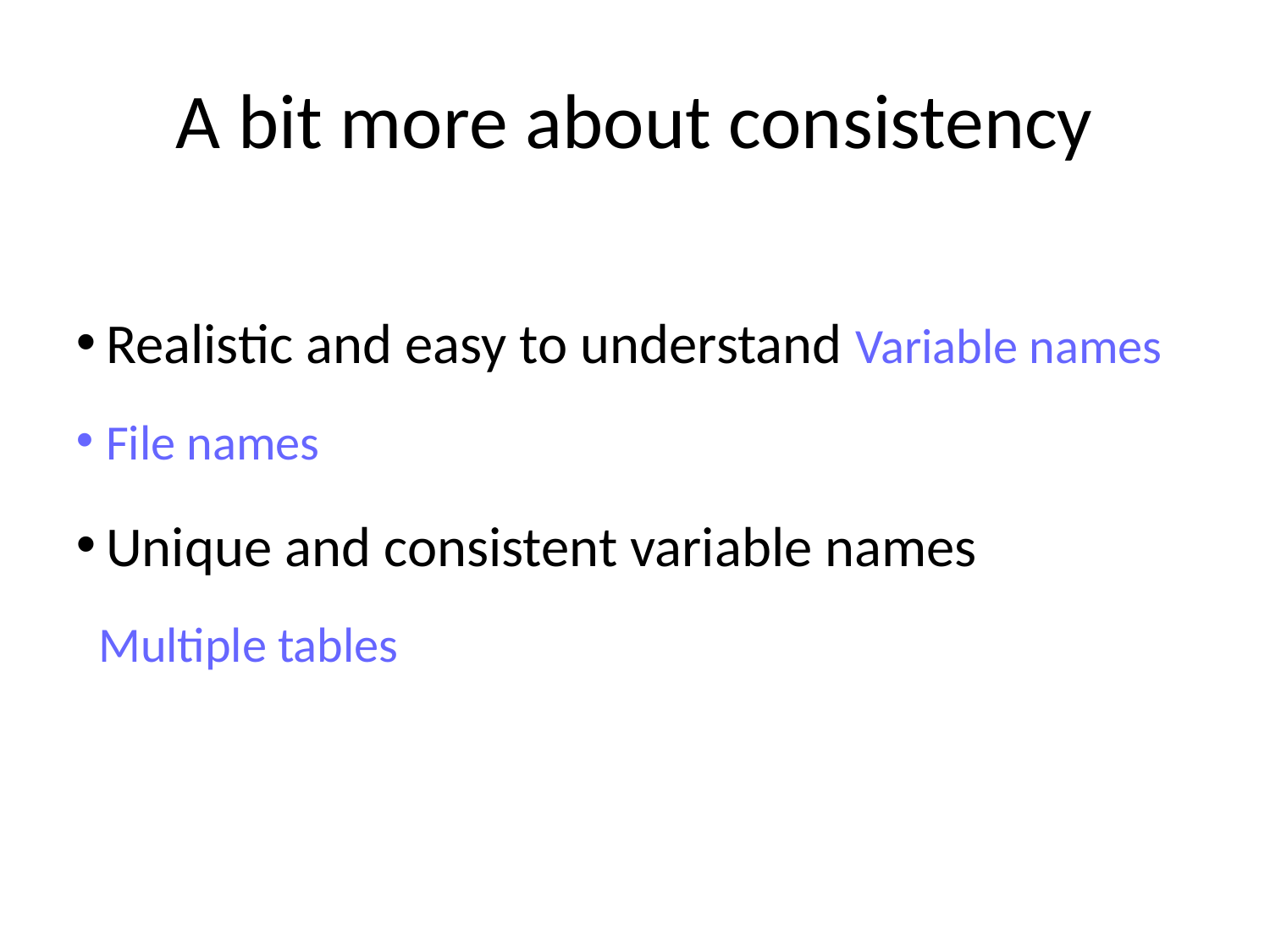

A bit more about consistency

Realistic and easy to understand Variable names
File names
Unique and consistent variable names
  Multiple tables